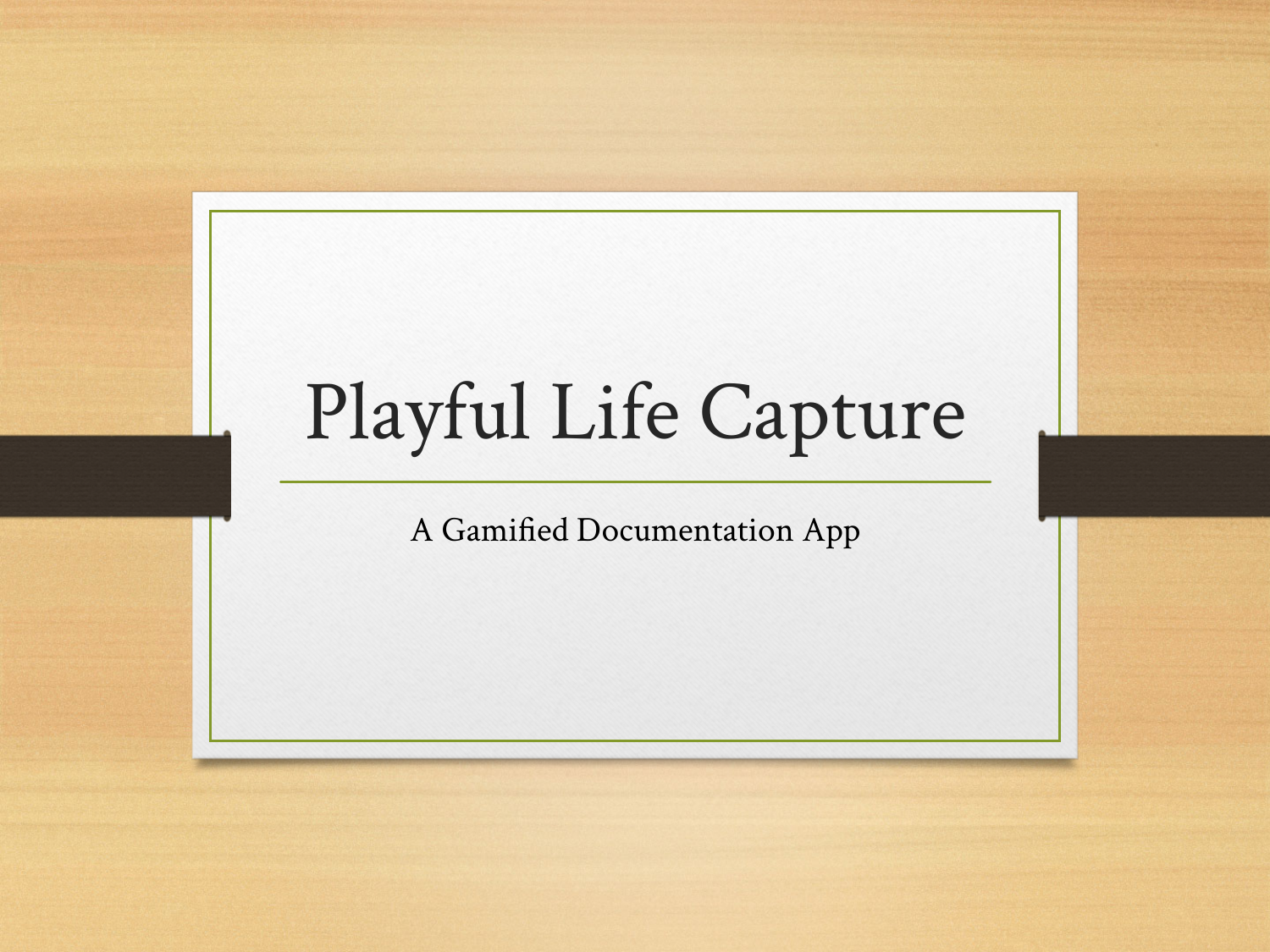

# Playful Life Capture
A Gamified Documentation App